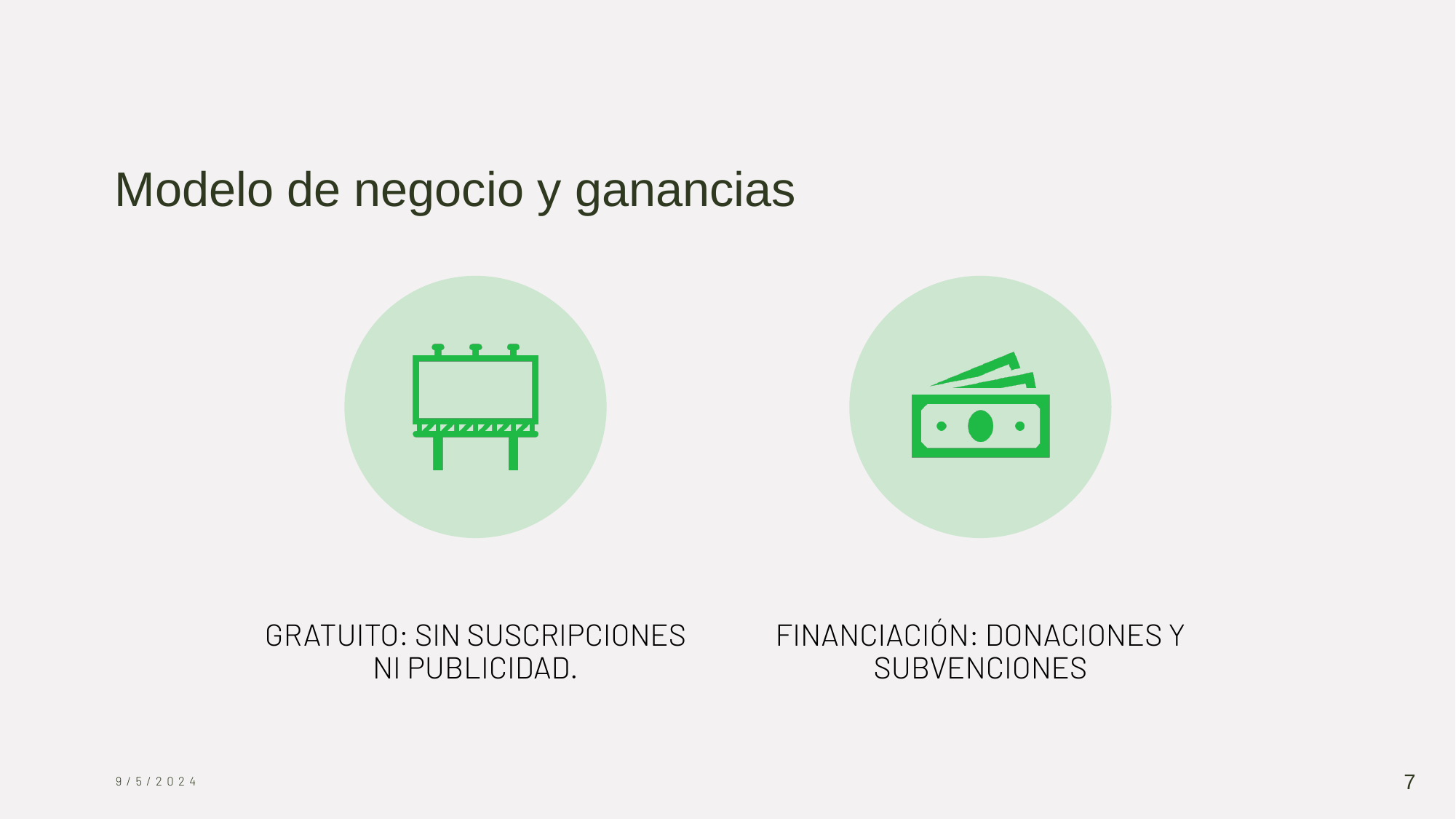

# Modelo de negocio y ganancias
Gratuito: Sin suscripciones ni publicidad.
Financiación: Donaciones y subvenciones
9/5/2024
7